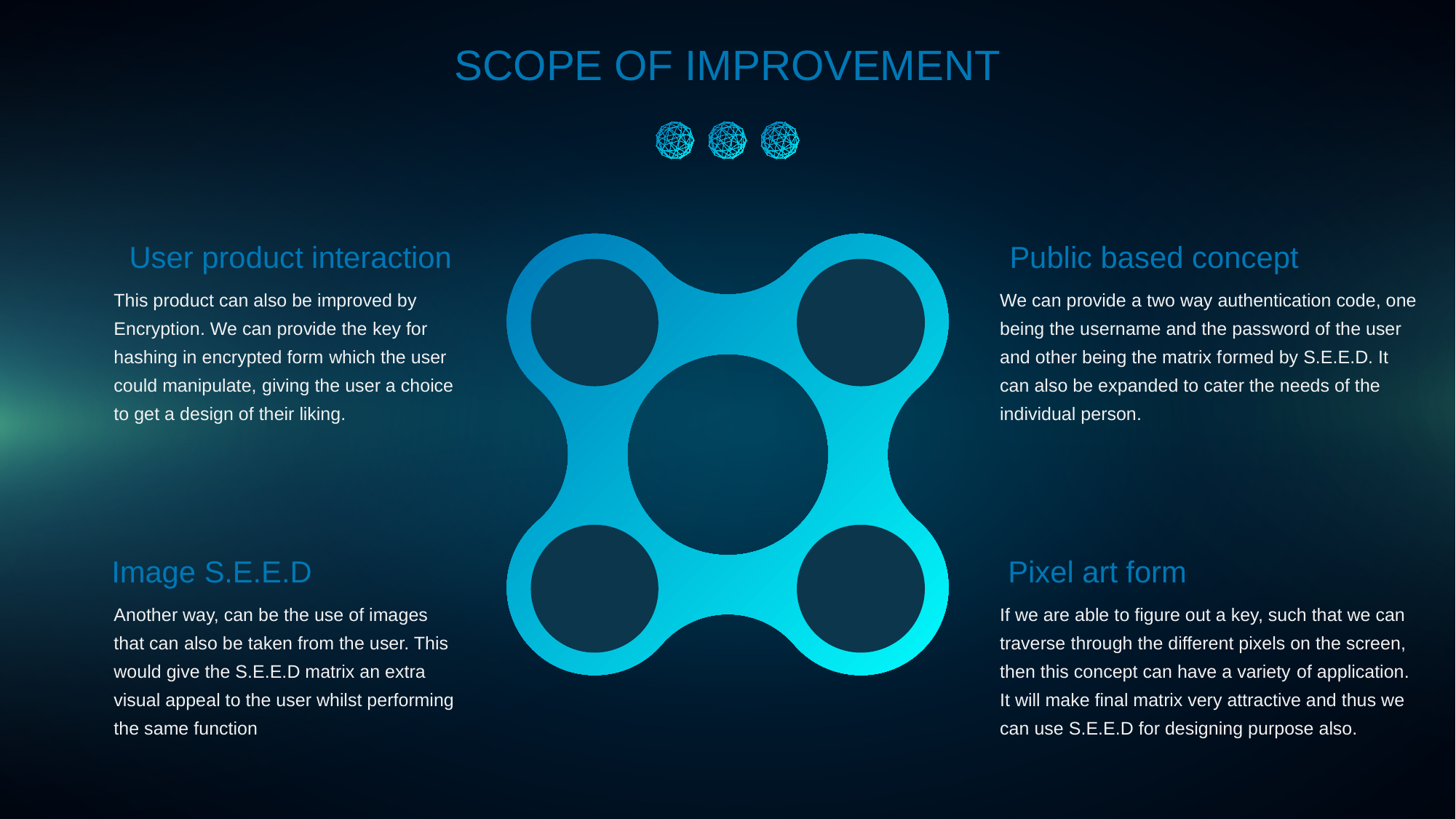

SCOPE OF IMPROVEMENT

User product interaction
Public based concept

This product can also be improved by Encryption. We can provide the key for hashing in encrypted form which the user could manipulate, giving the user a choice to get a design of their liking.
We can provide a two way authentication code, one being the username and the password of the user and other being the matrix formed by S.E.E.D. It can also be expanded to cater the needs of the individual person.

Image S.E.E.D
Pixel art form
Another way, can be the use of images that can also be taken from the user. This would give the S.E.E.D matrix an extra visual appeal to the user whilst performing the same function
If we are able to figure out a key, such that we can traverse through the different pixels on the screen, then this concept can have a variety of application. It will make final matrix very attractive and thus we can use S.E.E.D for designing purpose also.